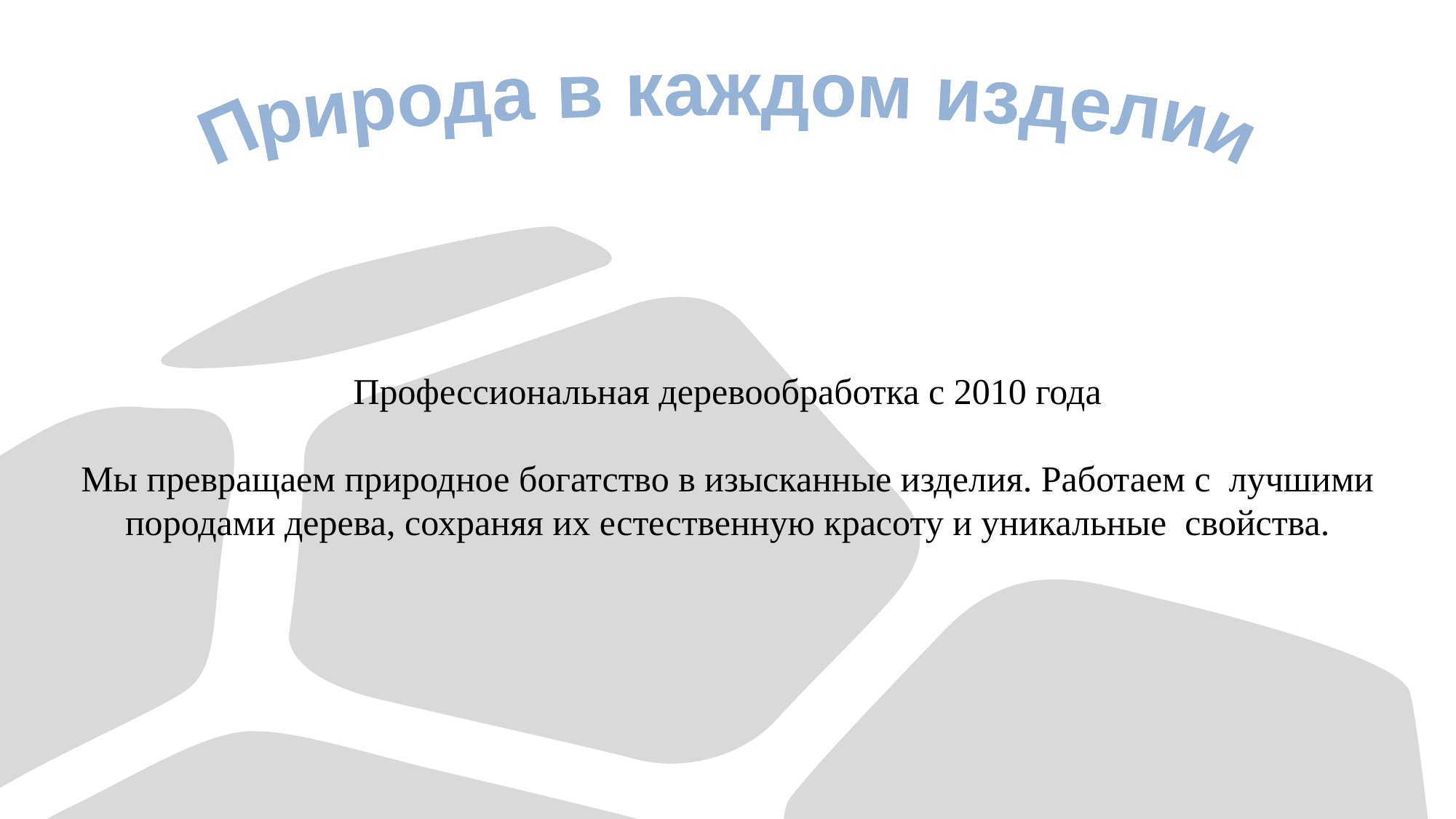

Природа в каждом изделии
# Профессиональная деревообработка с 2010 года

Мы превращаем природное богатство в изысканные изделия. Работаем с  лучшими породами дерева, сохраняя их естественную красоту и уникальные  свойства.